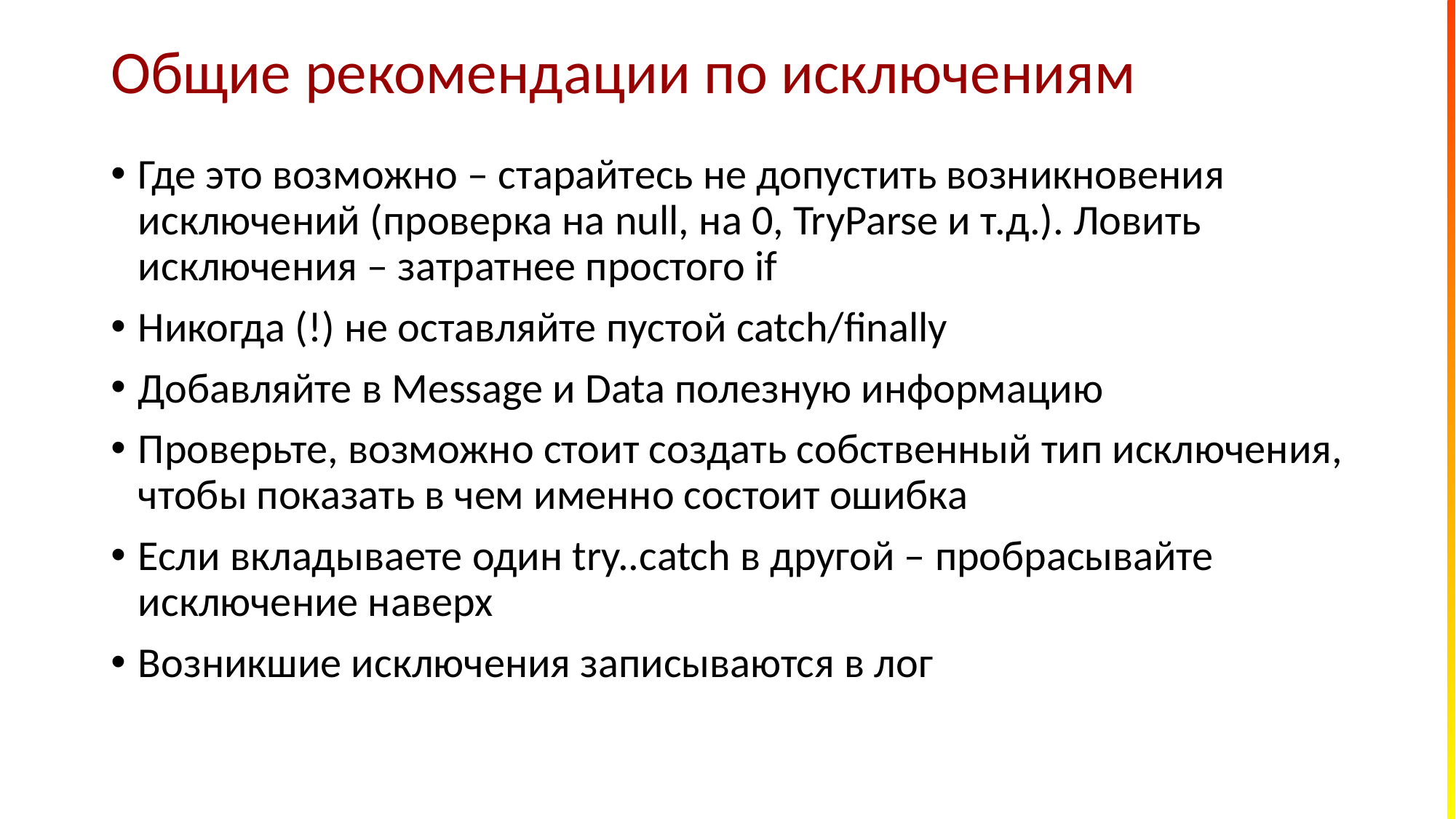

# Общие рекомендации по исключениям
Где это возможно – старайтесь не допустить возникновения исключений (проверка на null, на 0, TryParse и т.д.). Ловить исключения – затратнее простого if
Никогда (!) не оставляйте пустой catch/finally
Добавляйте в Message и Data полезную информацию
Проверьте, возможно стоит создать собственный тип исключения, чтобы показать в чем именно состоит ошибка
Если вкладываете один try..catch в другой – пробрасывайте исключение наверх
Возникшие исключения записываются в лог